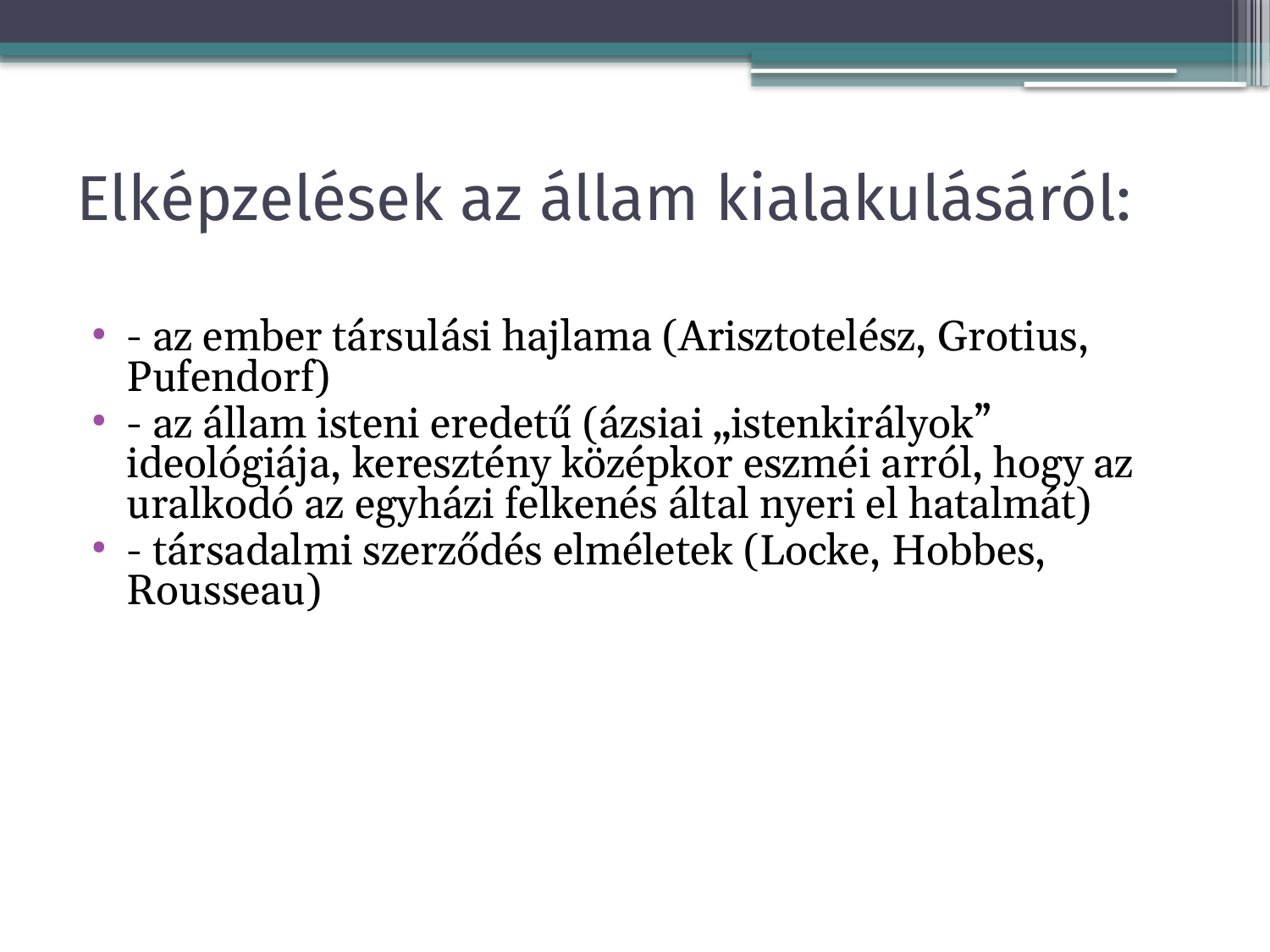

# Elképzelések az állam kialakulásáról:
- az ember társulási hajlama (Arisztotelész, Grotius, Pufendorf)
- az állam isteni eredetű (ázsiai „istenkirályok” ideológiája, keresztény középkor eszméi arról, hogy az uralkodó az egyházi felkenés által nyeri el hatalmát)
- társadalmi szerződés elméletek (Locke, Hobbes, Rousseau)